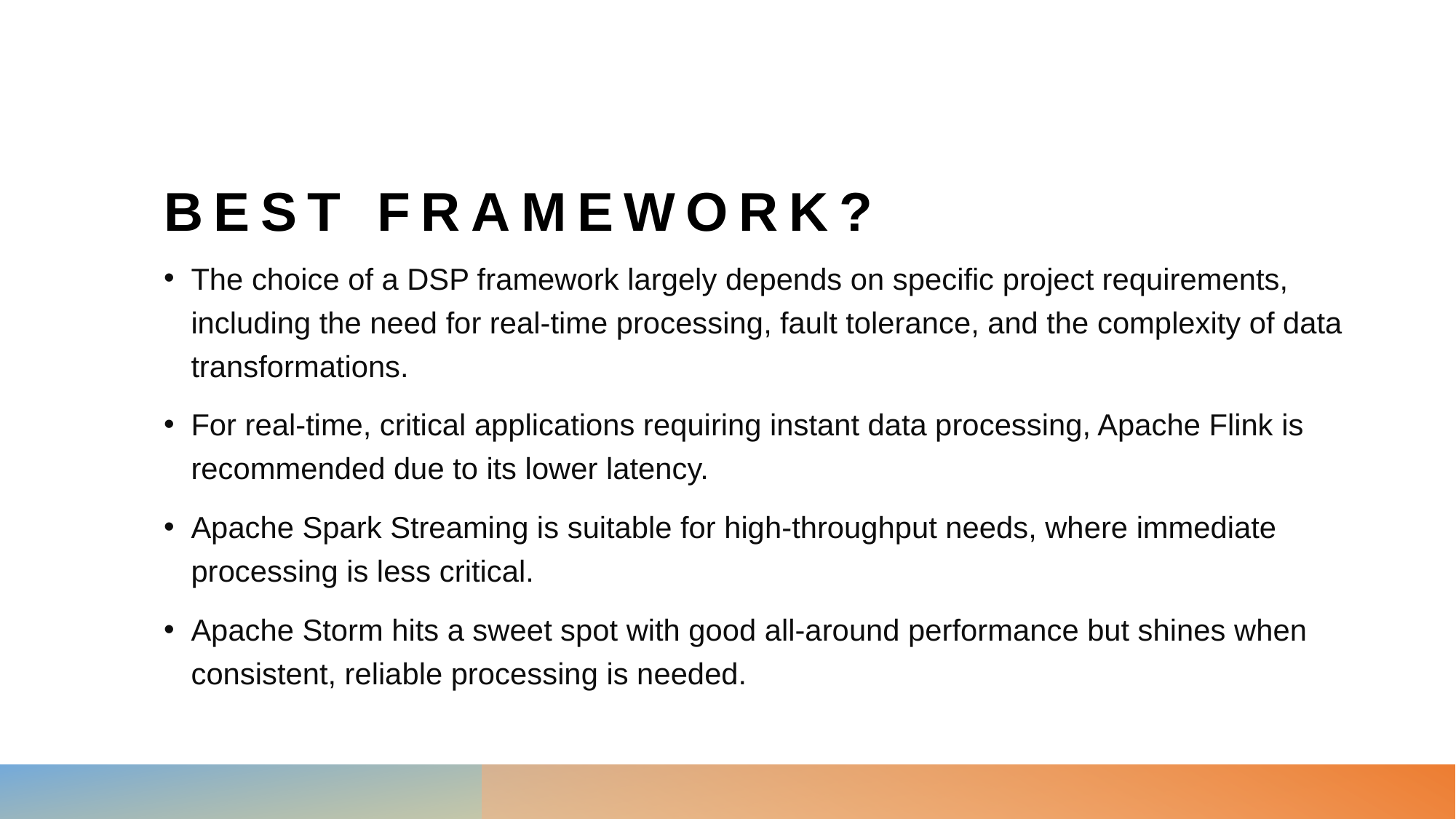

# Best Framework?
The choice of a DSP framework largely depends on specific project requirements, including the need for real-time processing, fault tolerance, and the complexity of data transformations.
For real-time, critical applications requiring instant data processing, Apache Flink is recommended due to its lower latency.
Apache Spark Streaming is suitable for high-throughput needs, where immediate processing is less critical.
Apache Storm hits a sweet spot with good all-around performance but shines when consistent, reliable processing is needed.